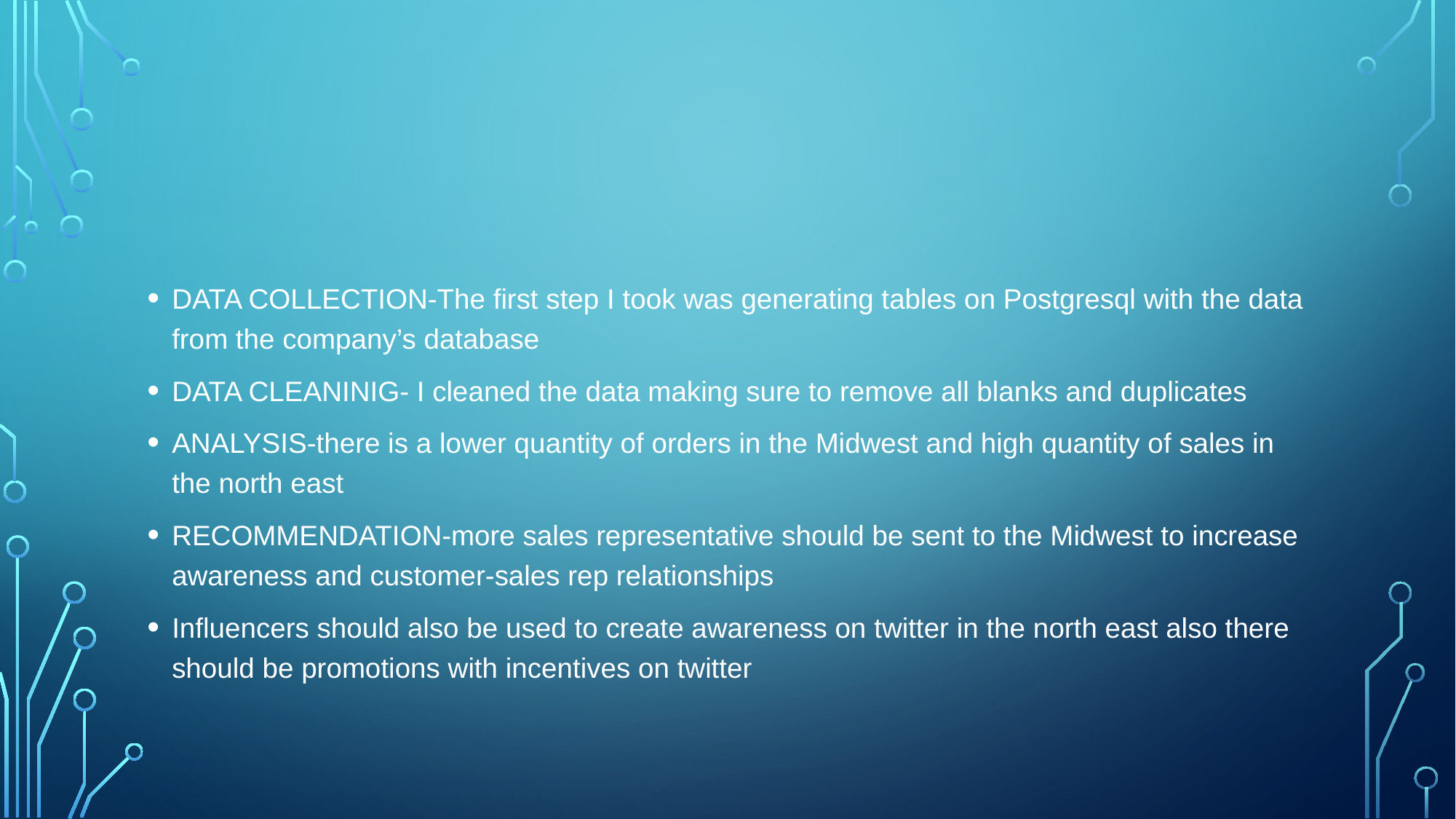

#
DATA COLLECTION-The first step I took was generating tables on Postgresql with the data from the company’s database
DATA CLEANINIG- I cleaned the data making sure to remove all blanks and duplicates
ANALYSIS-there is a lower quantity of orders in the Midwest and high quantity of sales in the north east
RECOMMENDATION-more sales representative should be sent to the Midwest to increase awareness and customer-sales rep relationships
Influencers should also be used to create awareness on twitter in the north east also there should be promotions with incentives on twitter